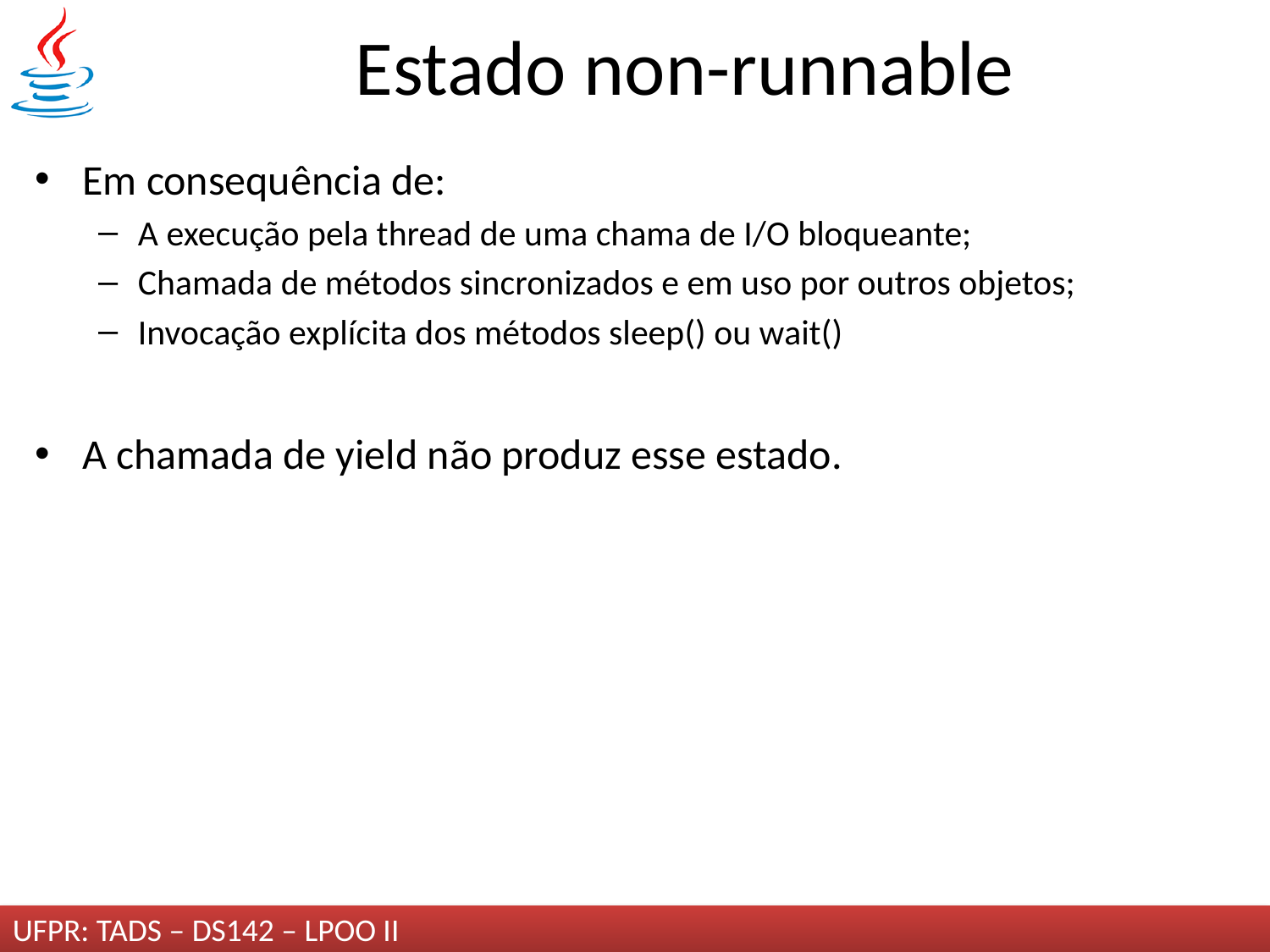

# Estado non-runnable
Em consequência de:
A execução pela thread de uma chama de I/O bloqueante;
Chamada de métodos sincronizados e em uso por outros objetos;
Invocação explícita dos métodos sleep() ou wait()

A chamada de yield não produz esse estado.